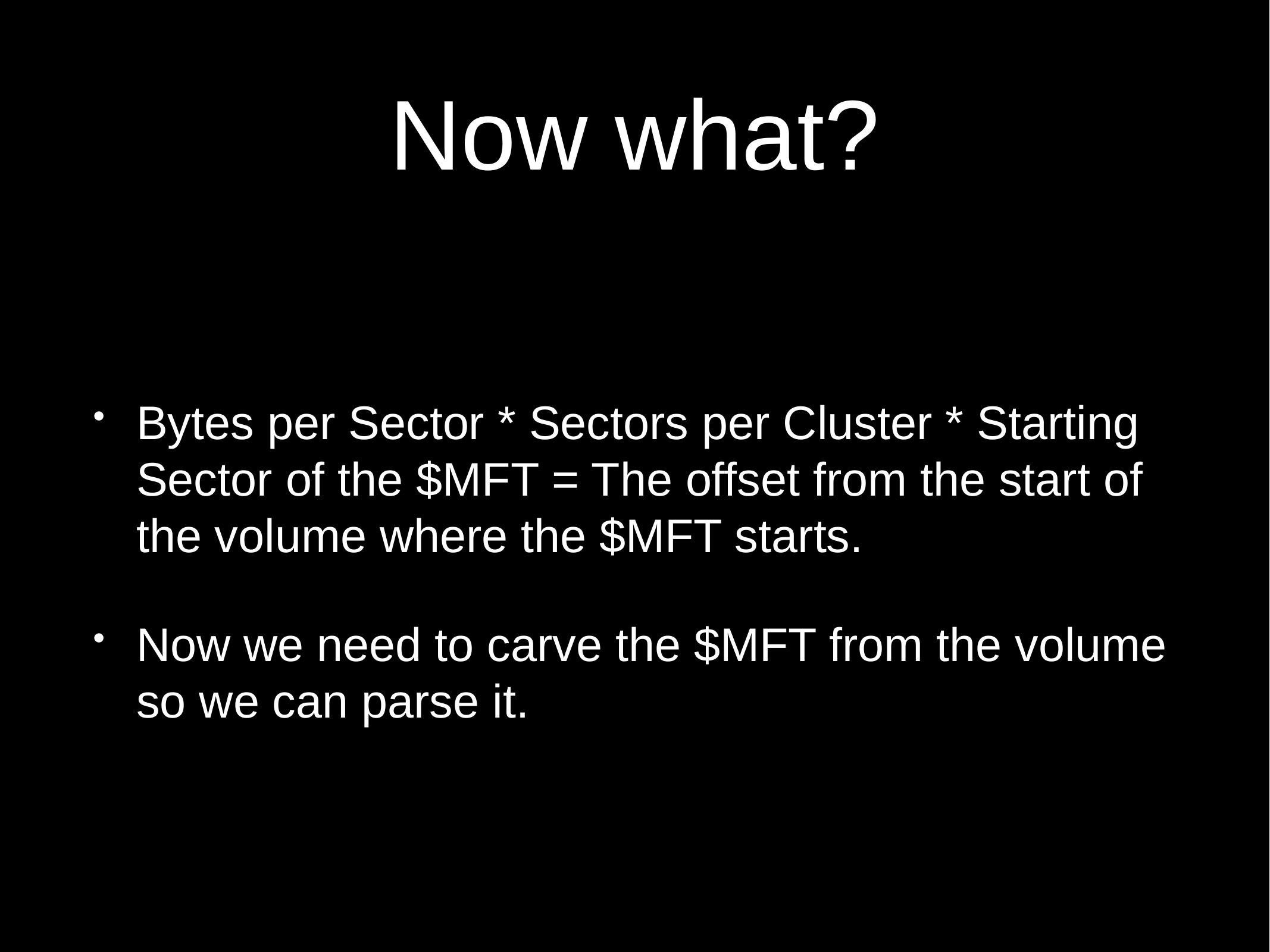

# Now what?
Bytes per Sector * Sectors per Cluster * Starting Sector of the $MFT = The offset from the start of the volume where the $MFT starts.
Now we need to carve the $MFT from the volume so we can parse it.